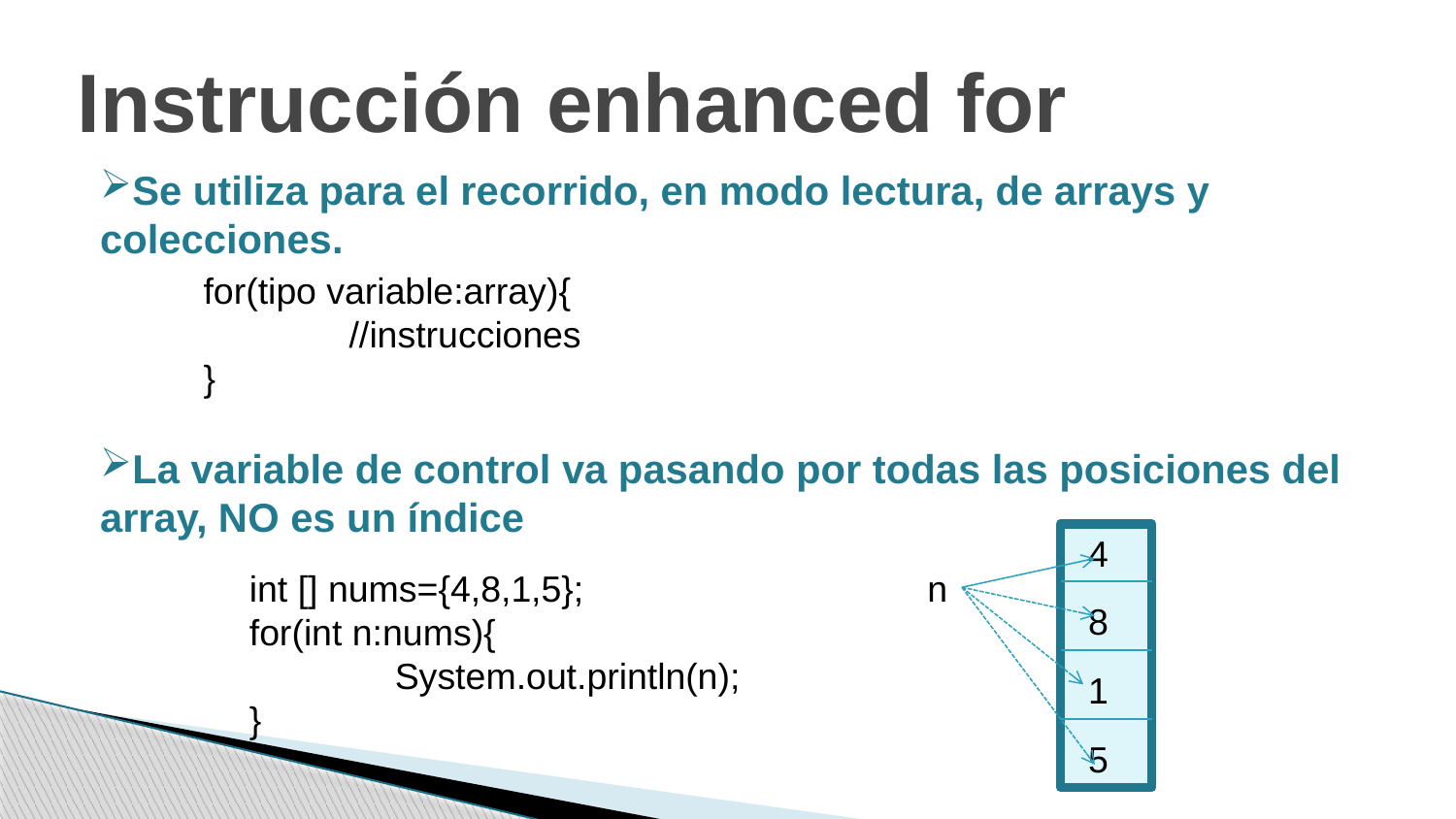

Instrucción enhanced for
Se utiliza para el recorrido, en modo lectura, de arrays y colecciones.

La variable de control va pasando por todas las posiciones del array, NO es un índice

for(tipo variable:array){
	//instrucciones
}

4
int [] nums={4,8,1,5};
for(int n:nums){
	System.out.println(n);
}
n
8
1
5